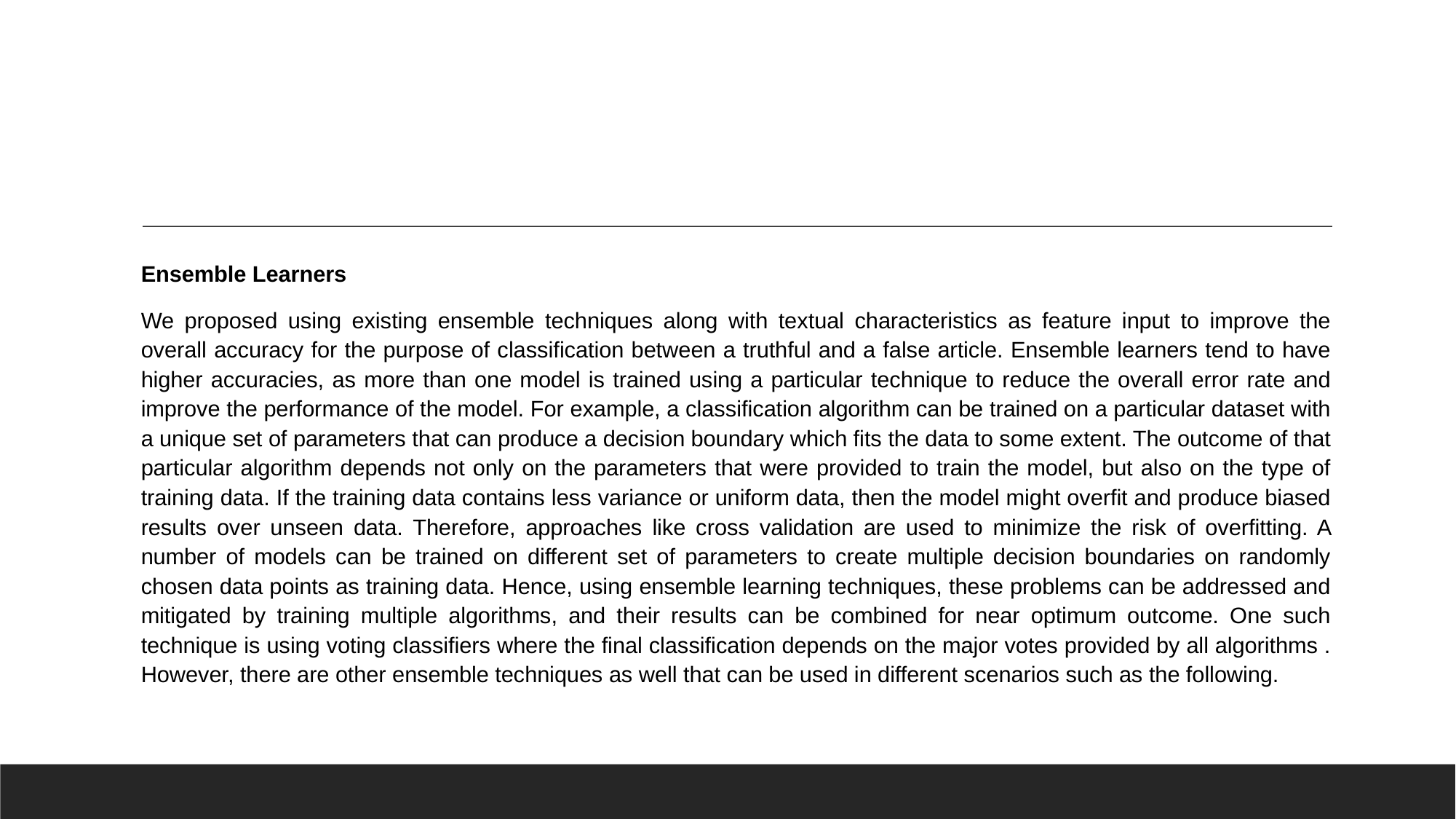

#
Ensemble Learners
We proposed using existing ensemble techniques along with textual characteristics as feature input to improve the overall accuracy for the purpose of classification between a truthful and a false article. Ensemble learners tend to have higher accuracies, as more than one model is trained using a particular technique to reduce the overall error rate and improve the performance of the model. For example, a classification algorithm can be trained on a particular dataset with a unique set of parameters that can produce a decision boundary which fits the data to some extent. The outcome of that particular algorithm depends not only on the parameters that were provided to train the model, but also on the type of training data. If the training data contains less variance or uniform data, then the model might overfit and produce biased results over unseen data. Therefore, approaches like cross validation are used to minimize the risk of overfitting. A number of models can be trained on different set of parameters to create multiple decision boundaries on randomly chosen data points as training data. Hence, using ensemble learning techniques, these problems can be addressed and mitigated by training multiple algorithms, and their results can be combined for near optimum outcome. One such technique is using voting classifiers where the final classification depends on the major votes provided by all algorithms . However, there are other ensemble techniques as well that can be used in different scenarios such as the following.